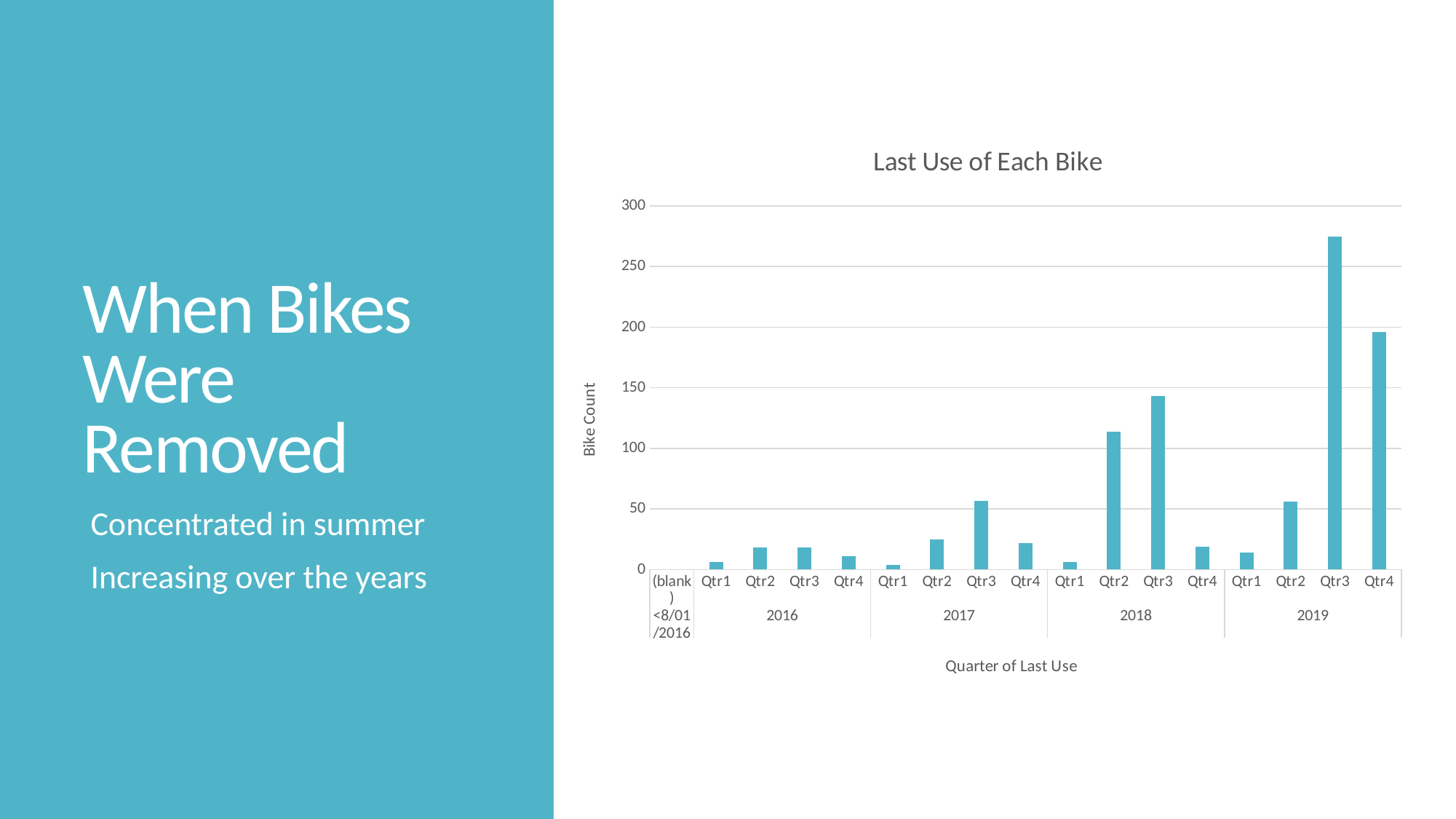

# When Bikes Were Removed

### Chart: Last Use of Each Bike

| Category | Total |
|---|---|
| (blank) | None |
| Qtr1 | 6.0 |
| Qtr2 | 18.0 |
| Qtr3 | 18.0 |
| Qtr4 | 11.0 |
| Qtr1 | 4.0 |
| Qtr2 | 25.0 |
| Qtr3 | 57.0 |
| Qtr4 | 22.0 |
| Qtr1 | 6.0 |
| Qtr2 | 114.0 |
| Qtr3 | 143.0 |
| Qtr4 | 19.0 |
| Qtr1 | 14.0 |
| Qtr2 | 56.0 |
| Qtr3 | 275.0 |
| Qtr4 | 196.0 |
Concentrated in summer
Increasing over the years